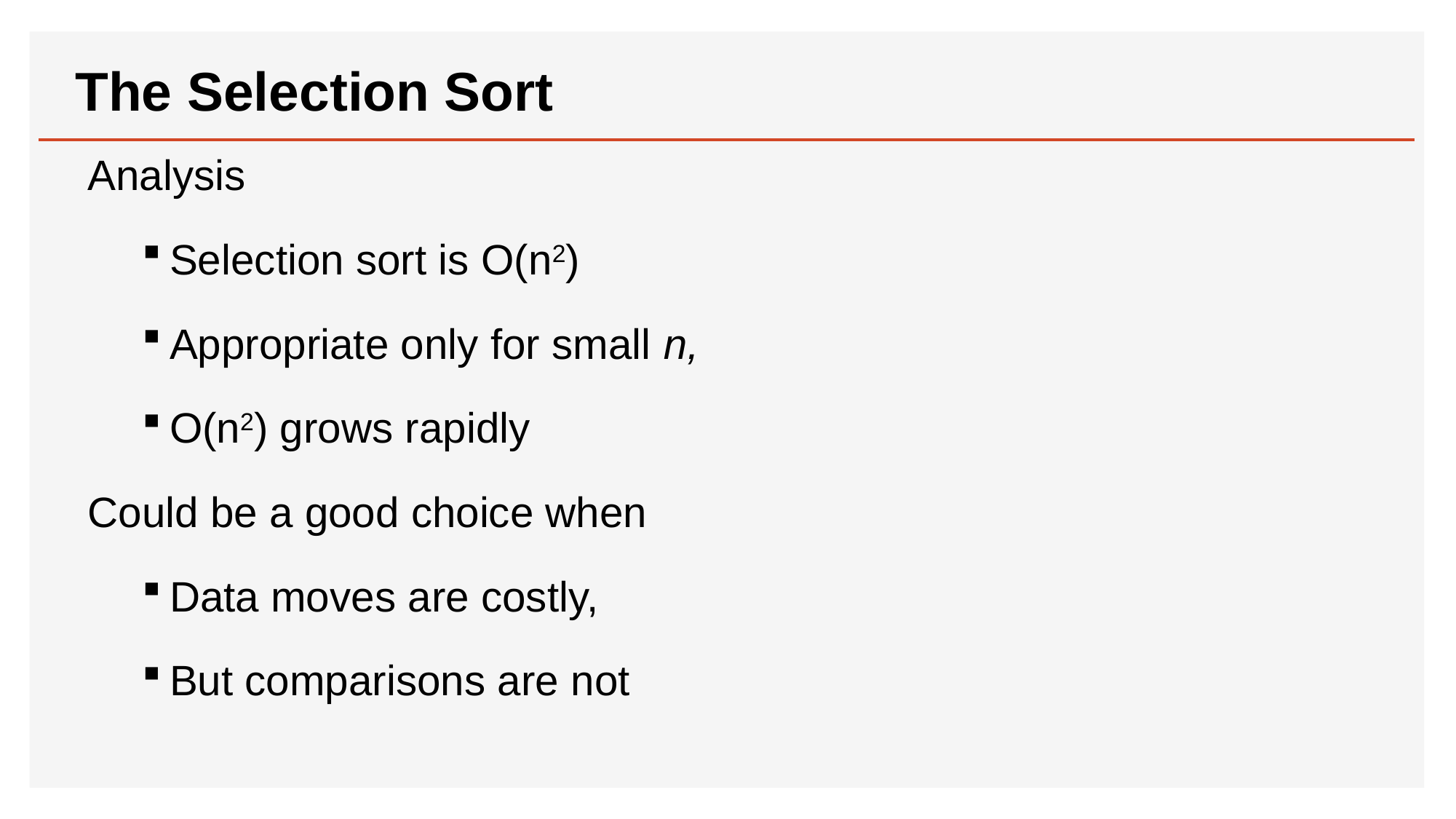

# The Selection Sort
Analysis
Selection sort is O(n2)
Appropriate only for small n,
O(n2) grows rapidly
Could be a good choice when
Data moves are costly,
But comparisons are not